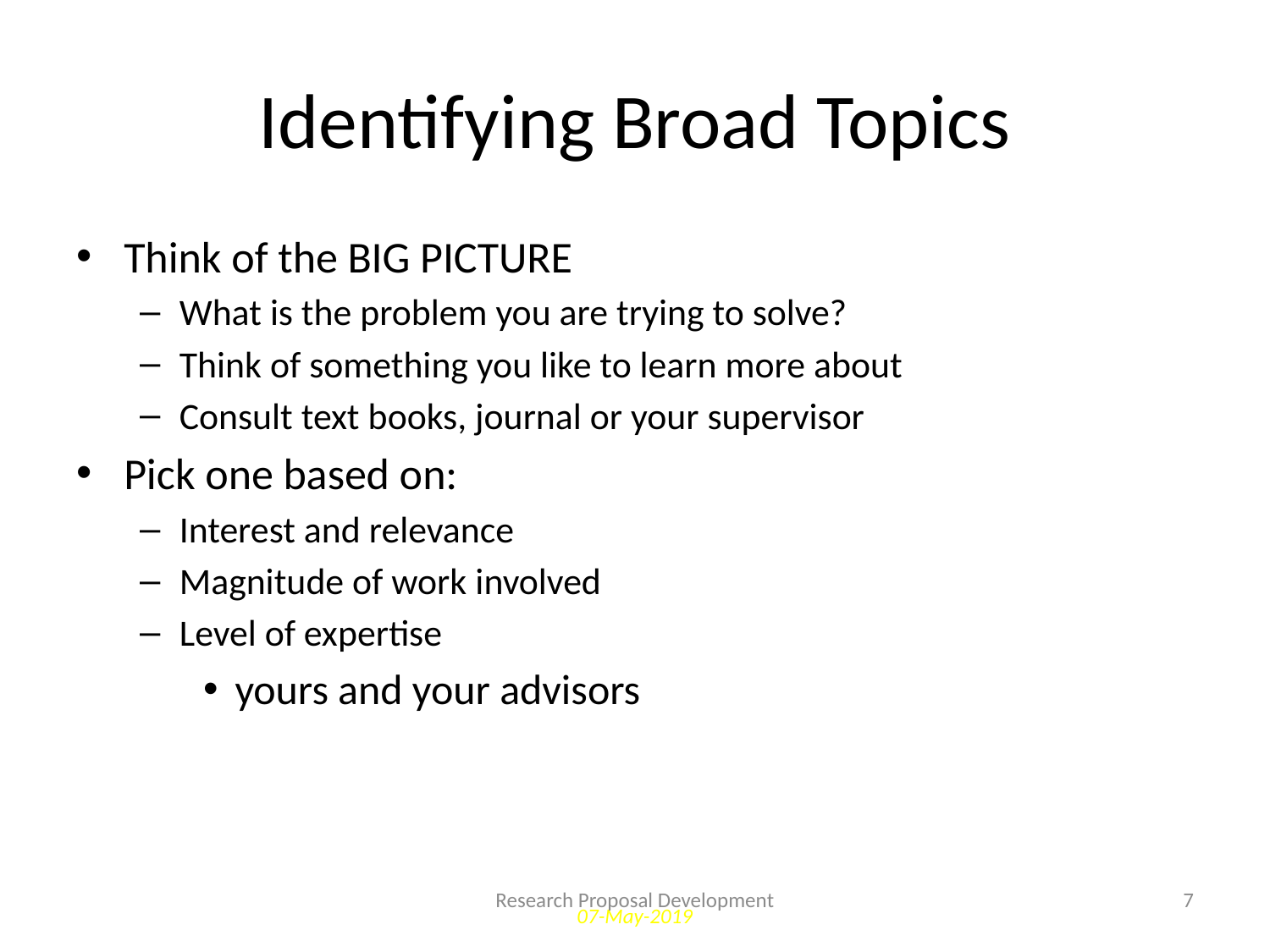

# Identifying Broad Topics
Think of the BIG PICTURE
What is the problem you are trying to solve?
Think of something you like to learn more about
Consult text books, journal or your supervisor
Pick one based on:
Interest and relevance
Magnitude of work involved
Level of expertise
yours and your advisors
Research Proposal Development
7
07-May-2019